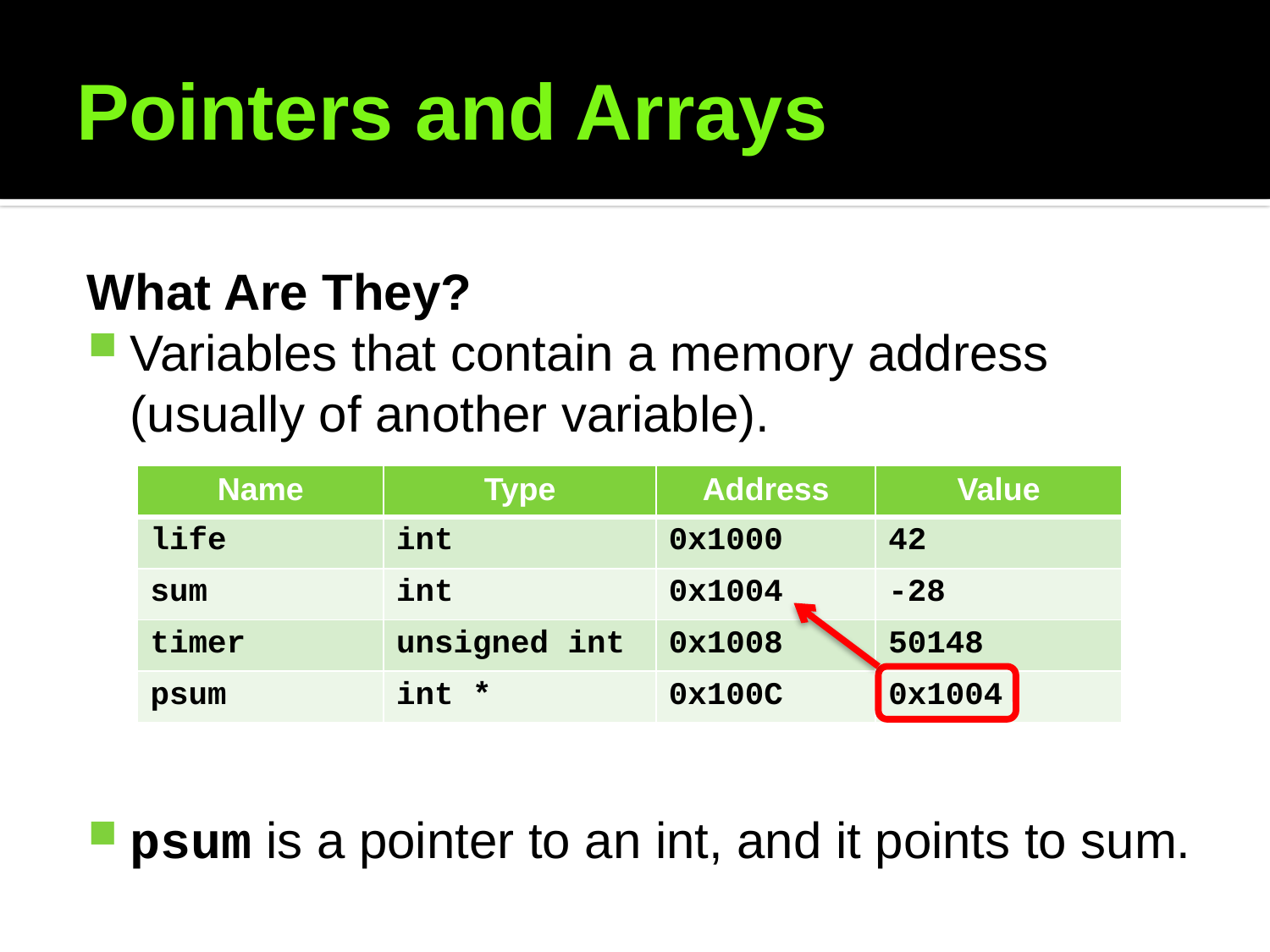

# Pointers and Arrays
What Are They?
Variables that contain a memory address (usually of another variable).

psum is a pointer to an int, and it points to sum.
| Name | Type | Address | Value |
| --- | --- | --- | --- |
| life | int | 0x1000 | 42 |
| sum | int | 0x1004 | -28 |
| timer | unsigned int | 0x1008 | 50148 |
| psum | int \* | 0x100C | 0x1004 |